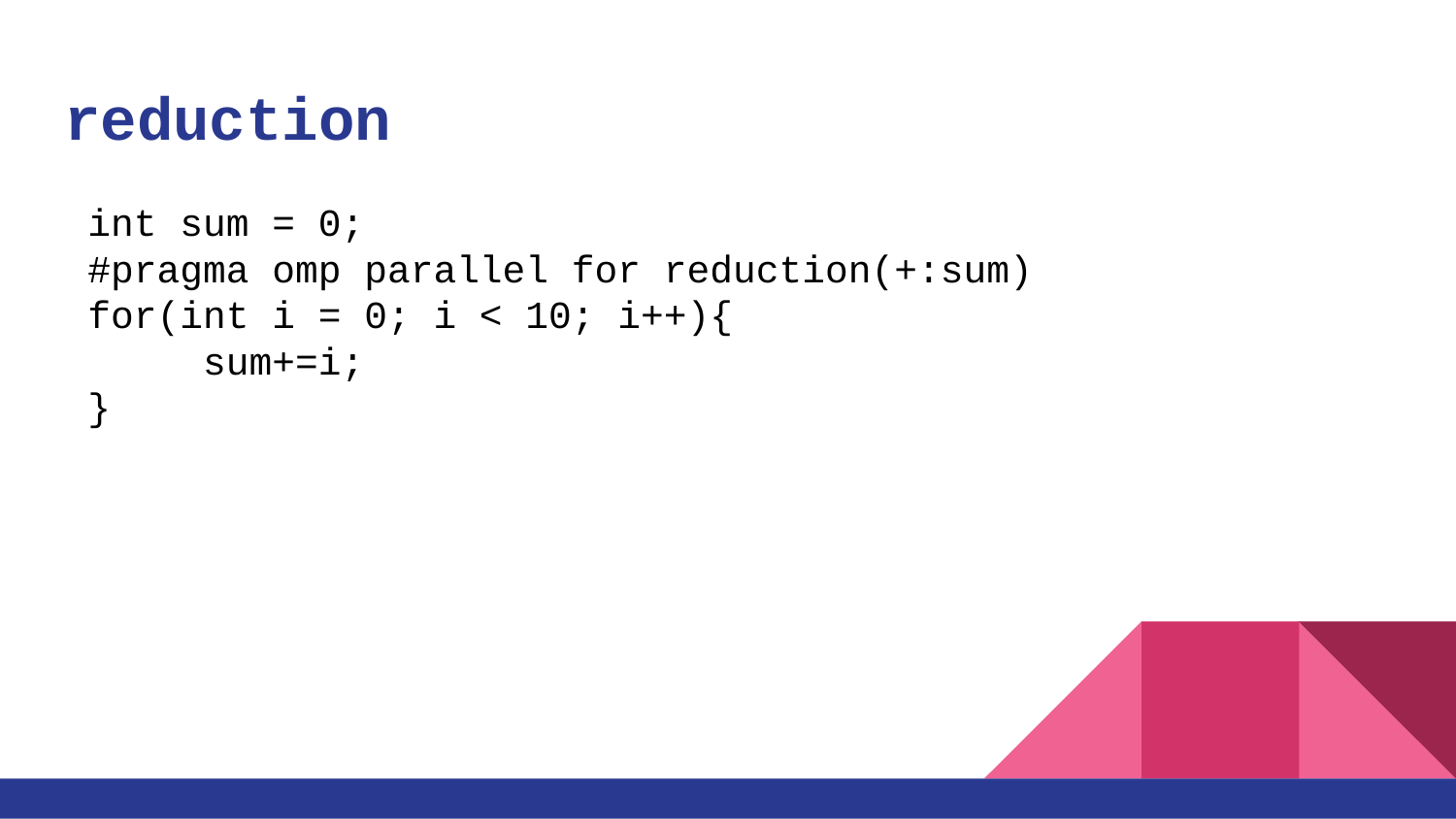

# reduction
int sum = 0;
#pragma omp parallel for reduction(+:sum)
for(int i = 0; i < 10; i++){
     sum+=i;
}